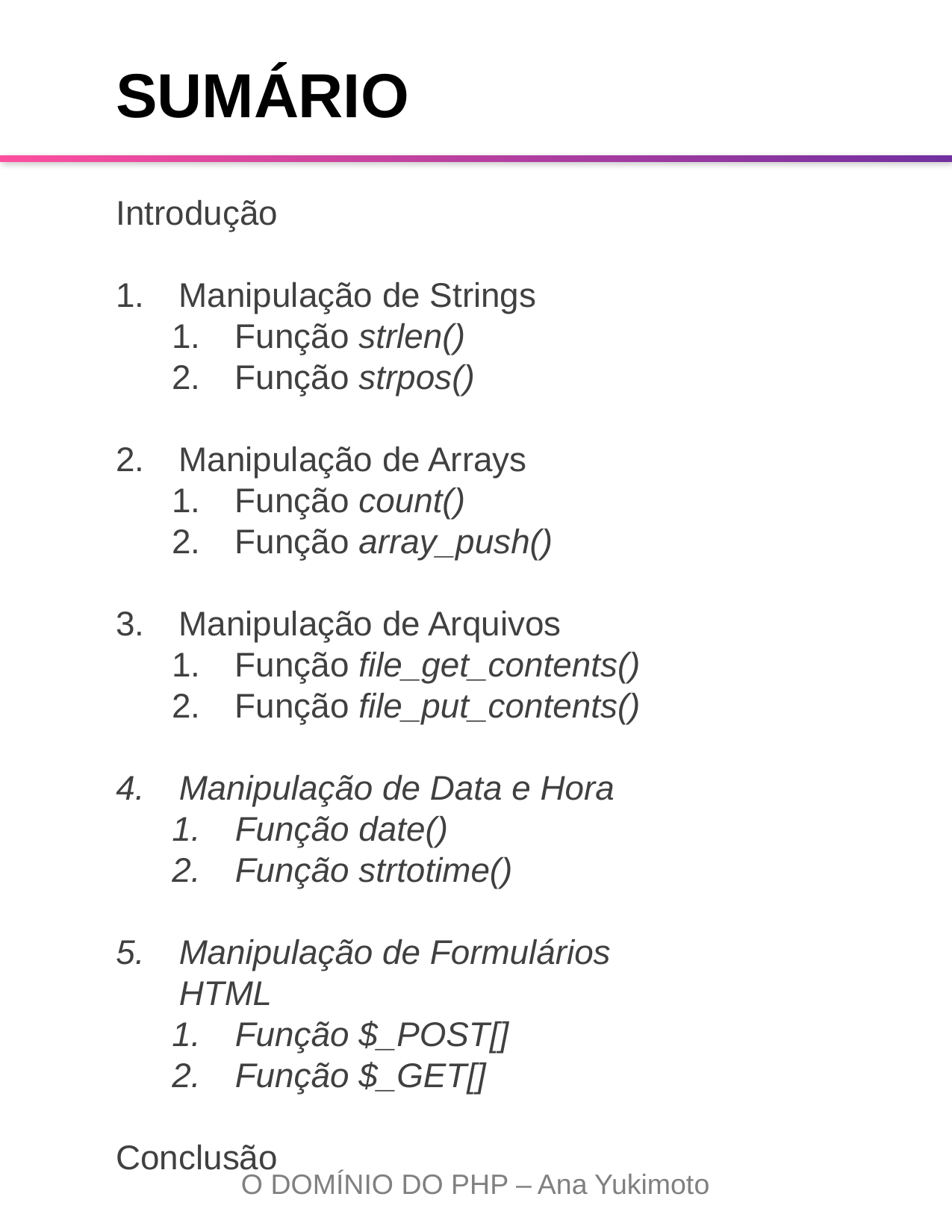

SUMÁRIO

Introdução

Manipulação de Strings
Função strlen()
Função strpos()

Manipulação de Arrays
Função count()
Função array_push()

Manipulação de Arquivos
Função file_get_contents()
Função file_put_contents()

Manipulação de Data e Hora
Função date()
Função strtotime()

Manipulação de Formulários HTML
Função $_POST[]
Função $_GET[]

Conclusão
O DOMÍNIO DO PHP – Ana Yukimoto